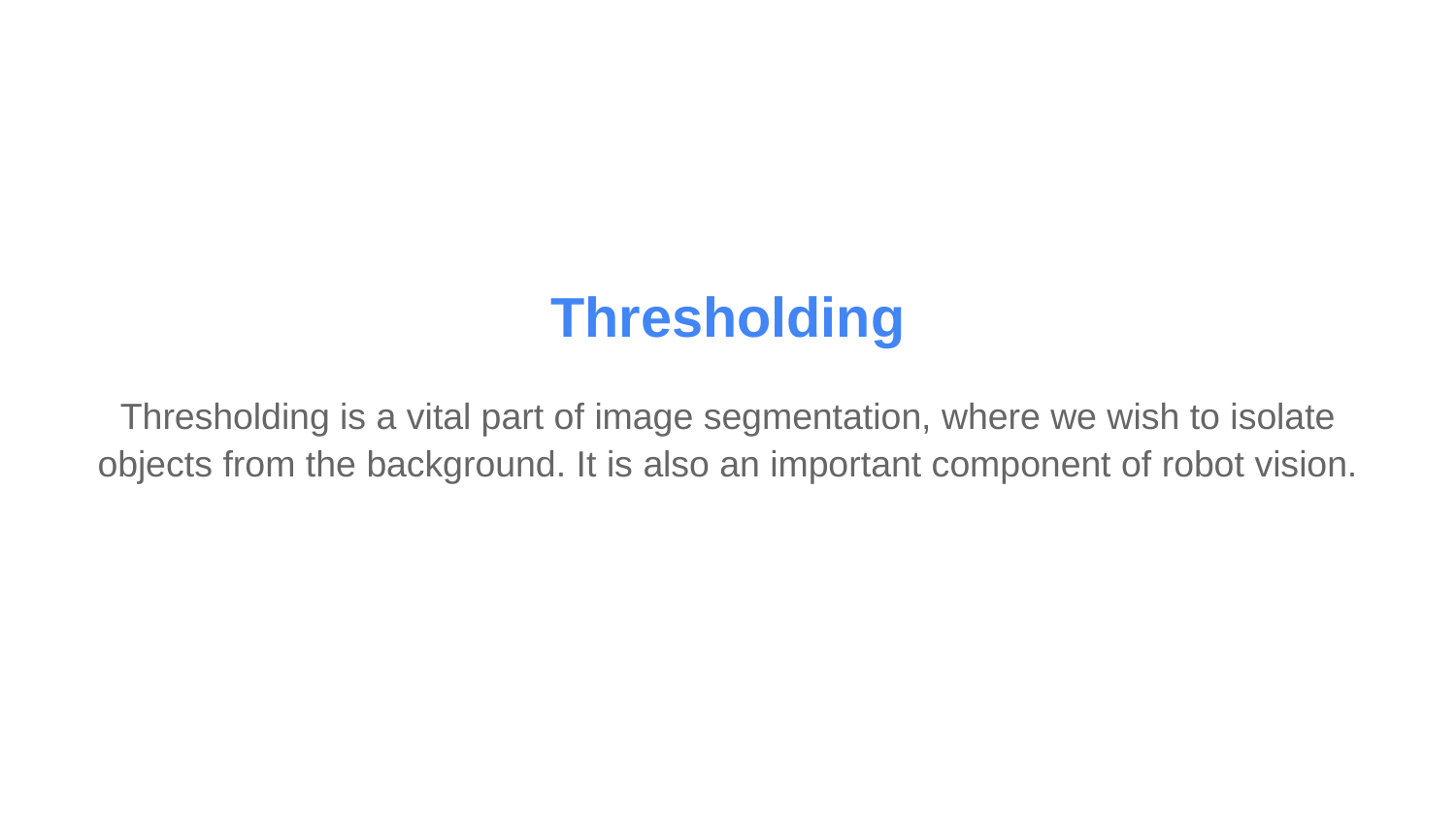

# Thresholding
Thresholding is a vital part of image segmentation, where we wish to isolate objects from the background. It is also an important component of robot vision.